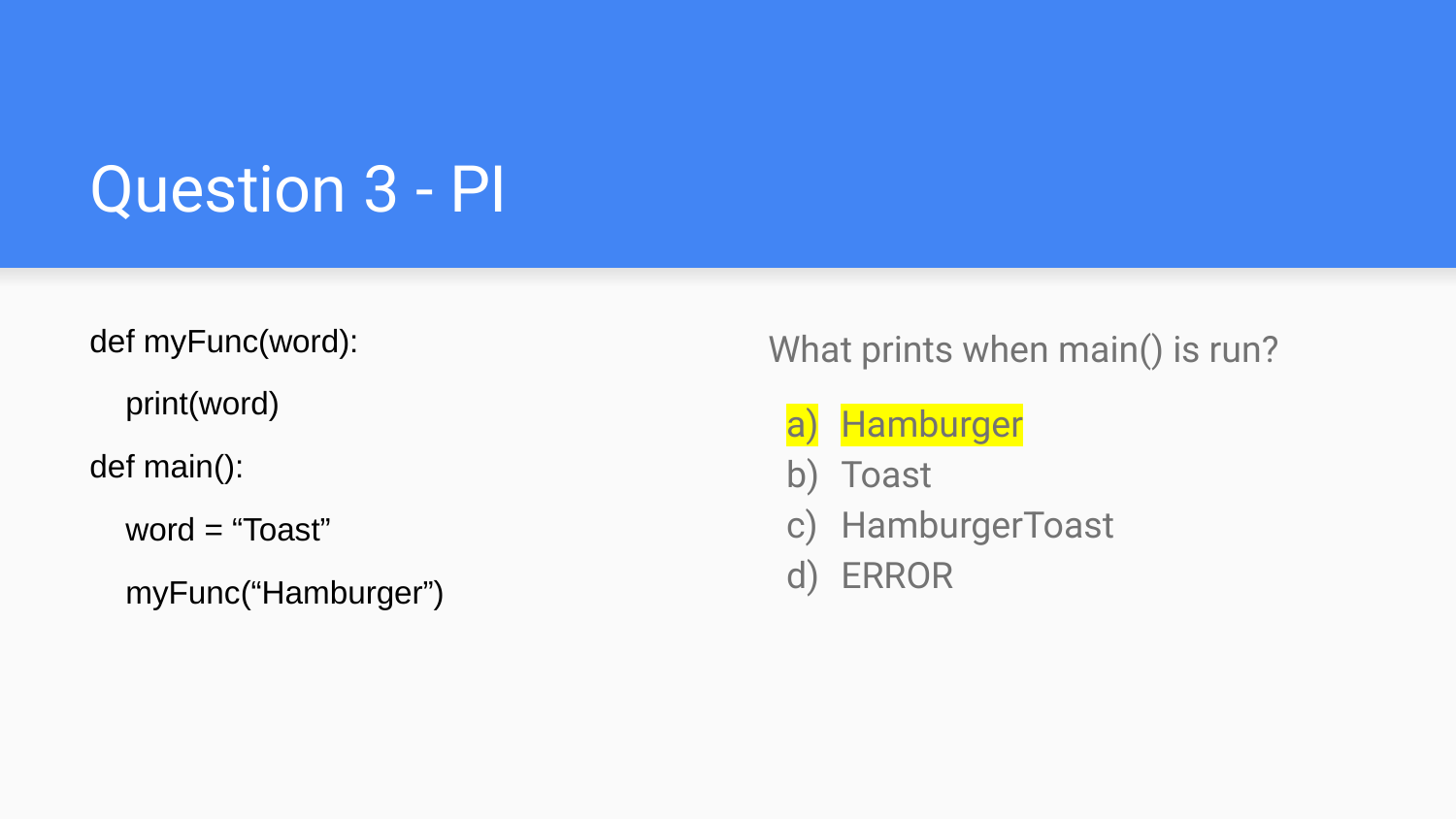

# Question 3 - PI
def myFunc(word):
    print(word)
def main():
    word = “Toast”
    myFunc(“Hamburger”)
What prints when main() is run?
Hamburger
Toast
HamburgerToast
ERROR